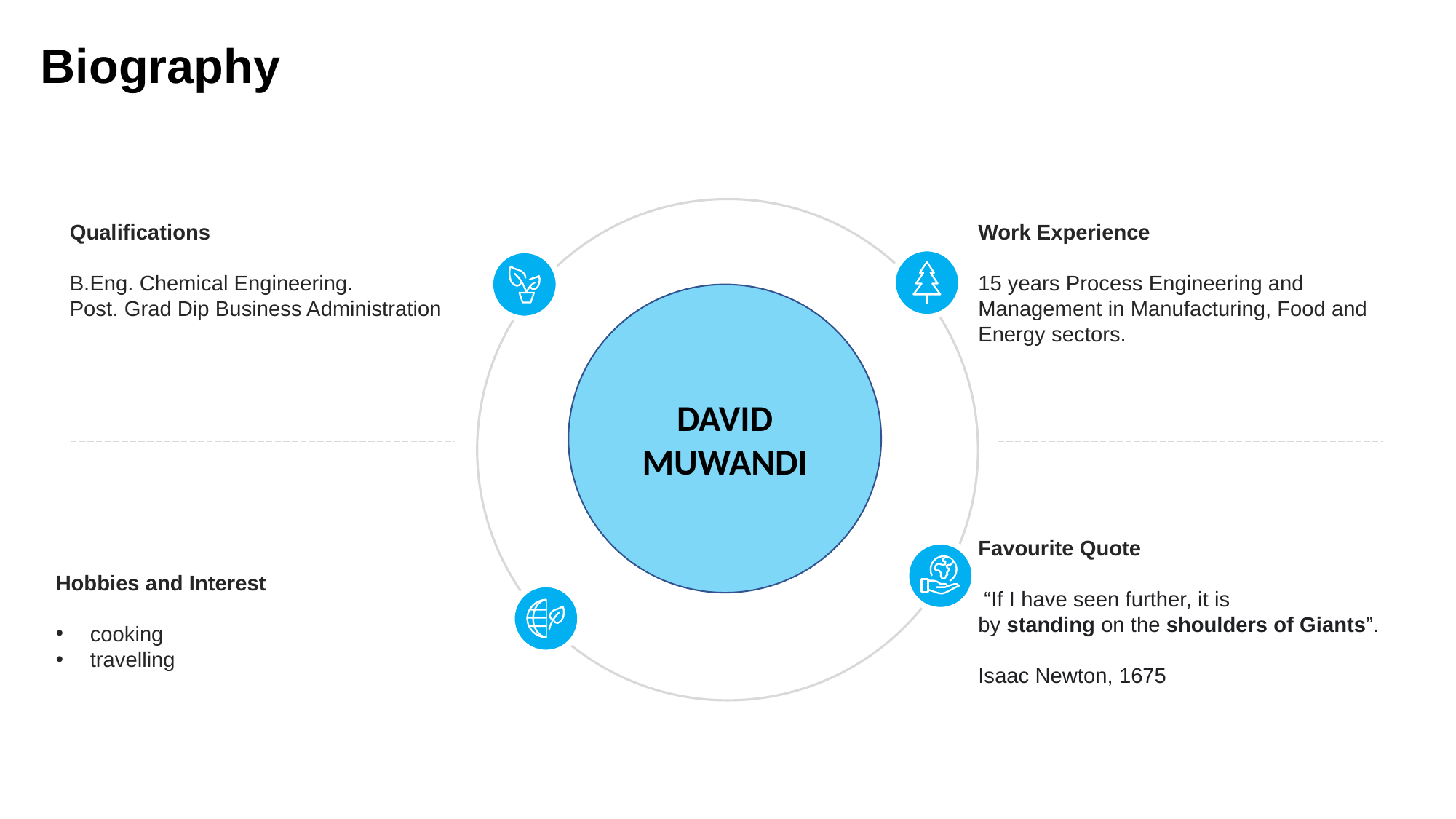

# Biography
Qualifications

B.Eng. Chemical Engineering.
Post. Grad Dip Business Administration

Work Experience

15 years Process Engineering and Management in Manufacturing, Food and Energy sectors.

DAVID MUWANDI
Favourite Quote

 “If I have seen further, it is by standing on the shoulders of Giants”.

Isaac Newton, 1675
Hobbies and Interest

cooking
travelling